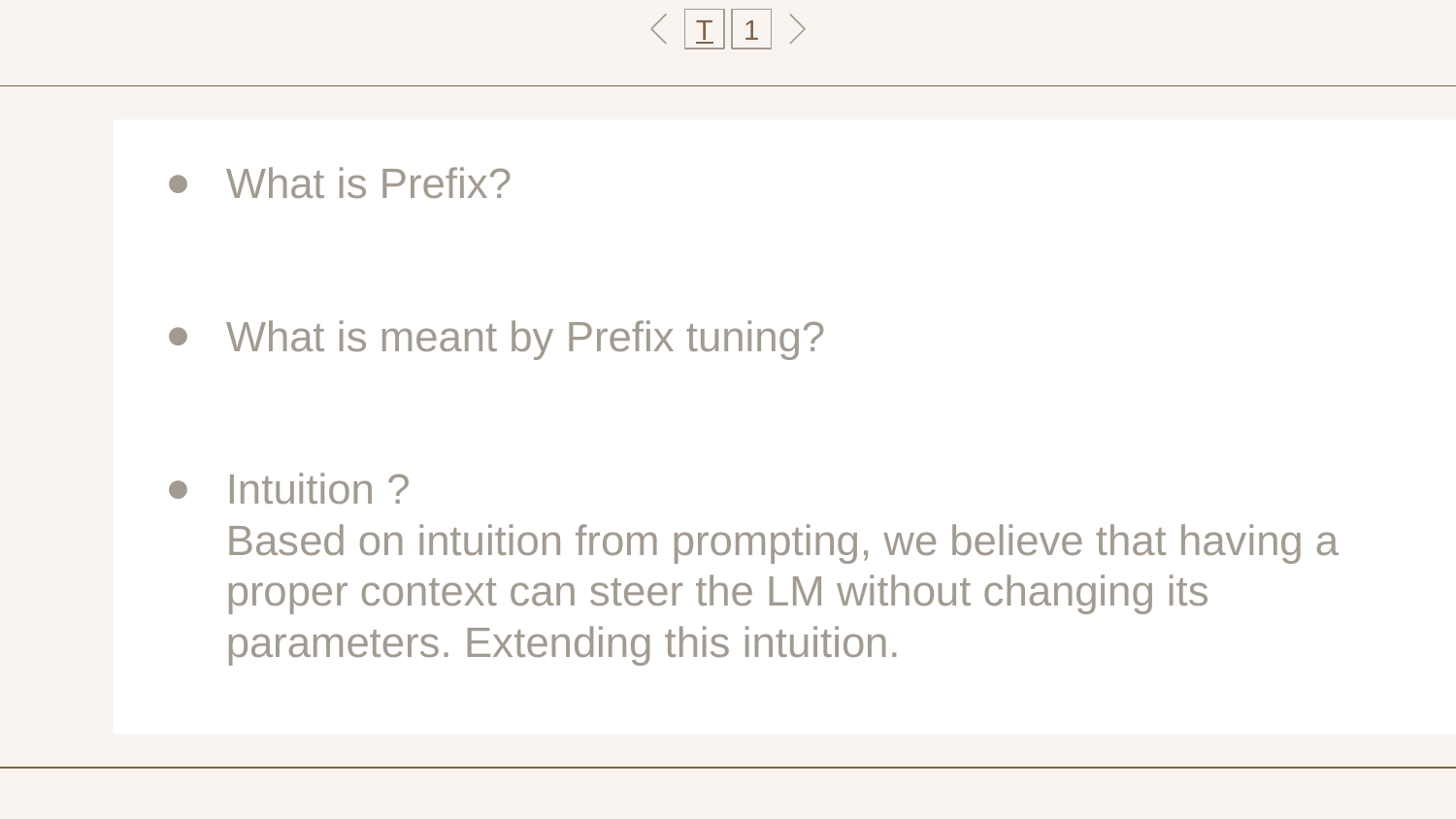

T
1

What is Prefix?

What is meant by Prefix tuning?​

Intuition​ ?
Based on intuition from prompting, we believe that having a proper context can steer the LM without changing its parameters. Extending this intuition.​